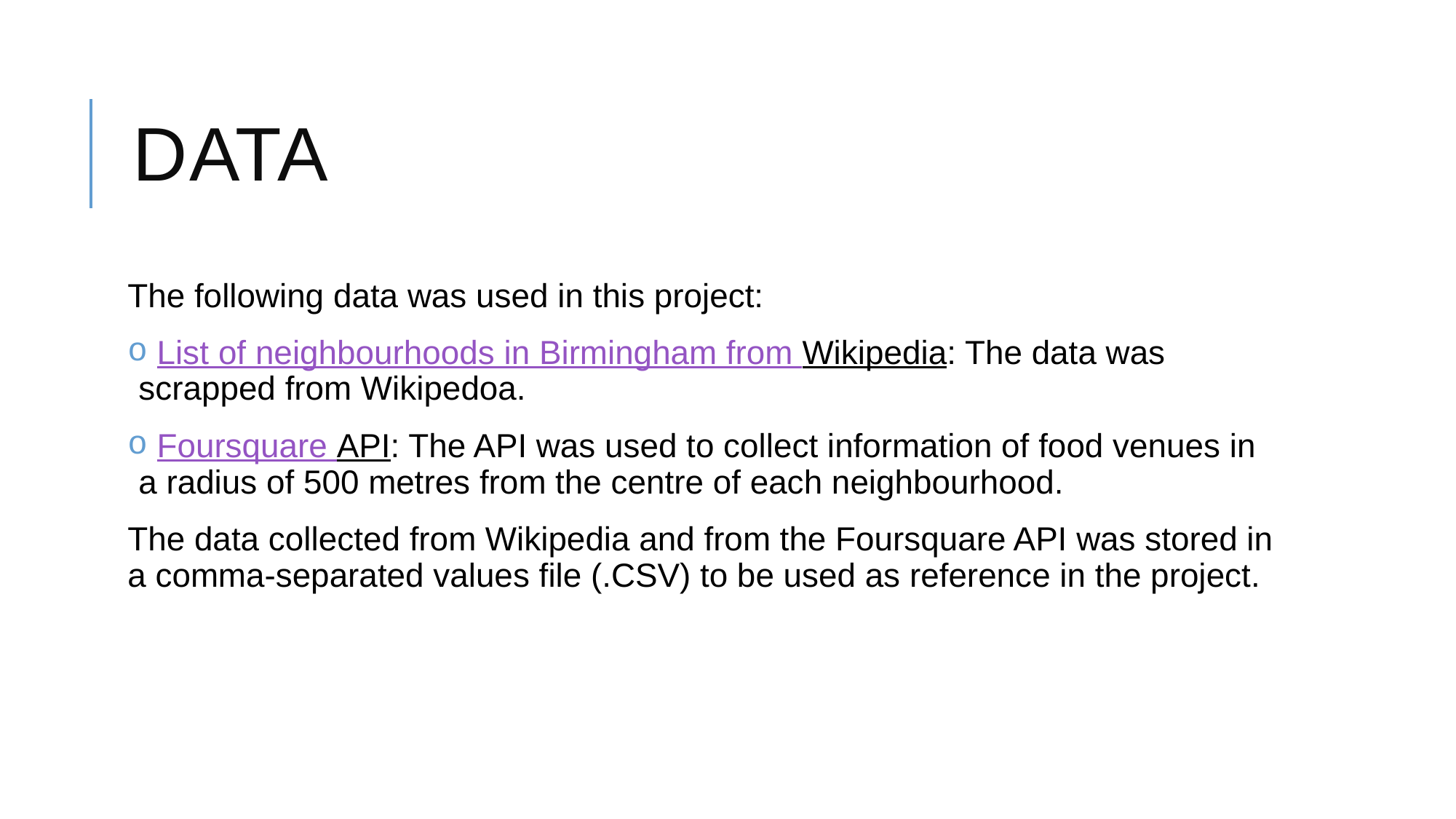

# Data
The following data was used in this project:
 List of neighbourhoods in Birmingham from Wikipedia: The data was scrapped from Wikipedoa.
 Foursquare API: The API was used to collect information of food venues in a radius of 500 metres from the centre of each neighbourhood.
The data collected from Wikipedia and from the Foursquare API was stored in a comma-separated values file (.CSV) to be used as reference in the project.